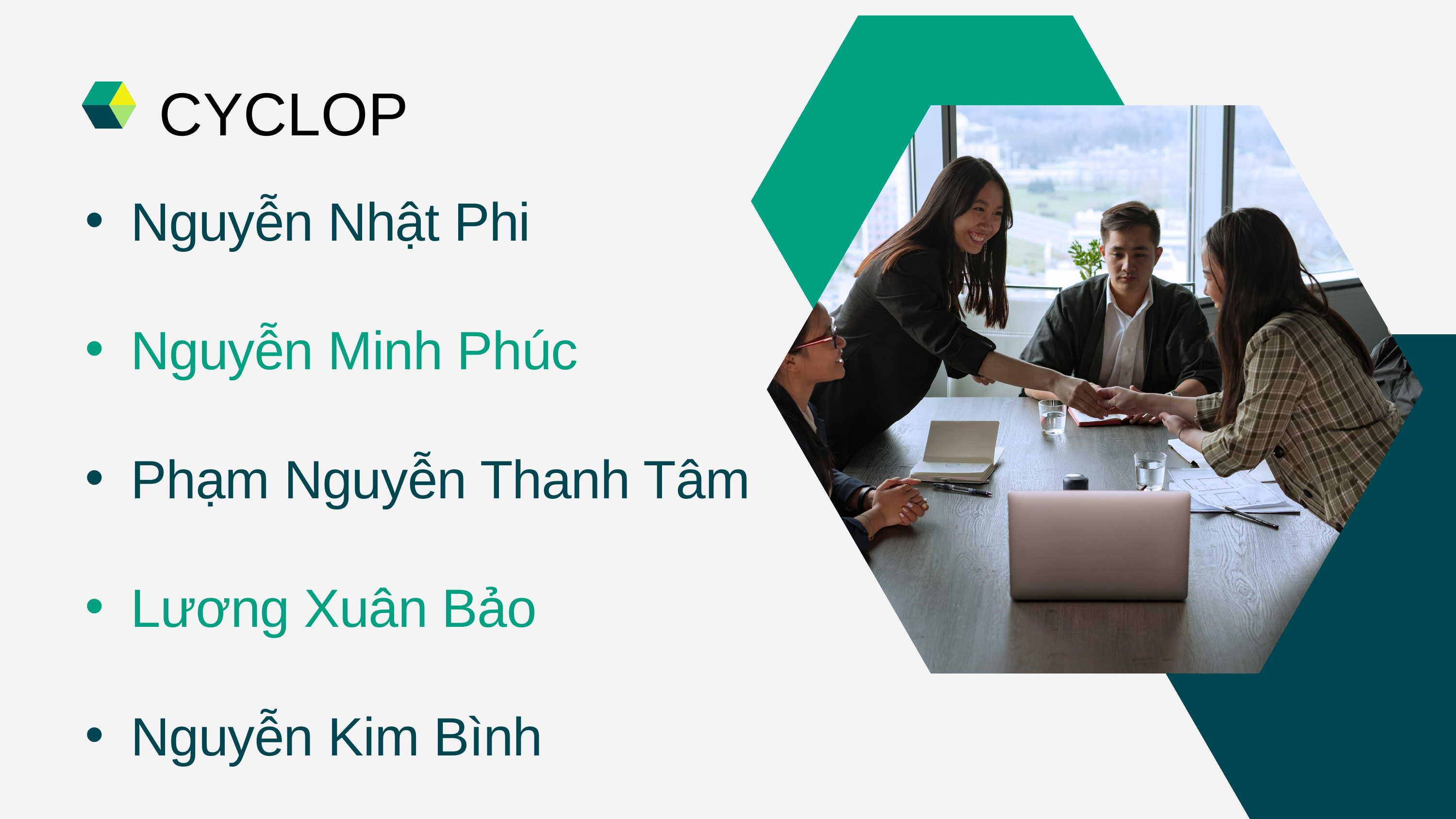

CYCLOP

Nguyễn Nhật Phi
Nguyễn Minh Phúc

Phạm Nguyễn Thanh Tâm
Lương Xuân Bảo
Nguyễn Kim Bình